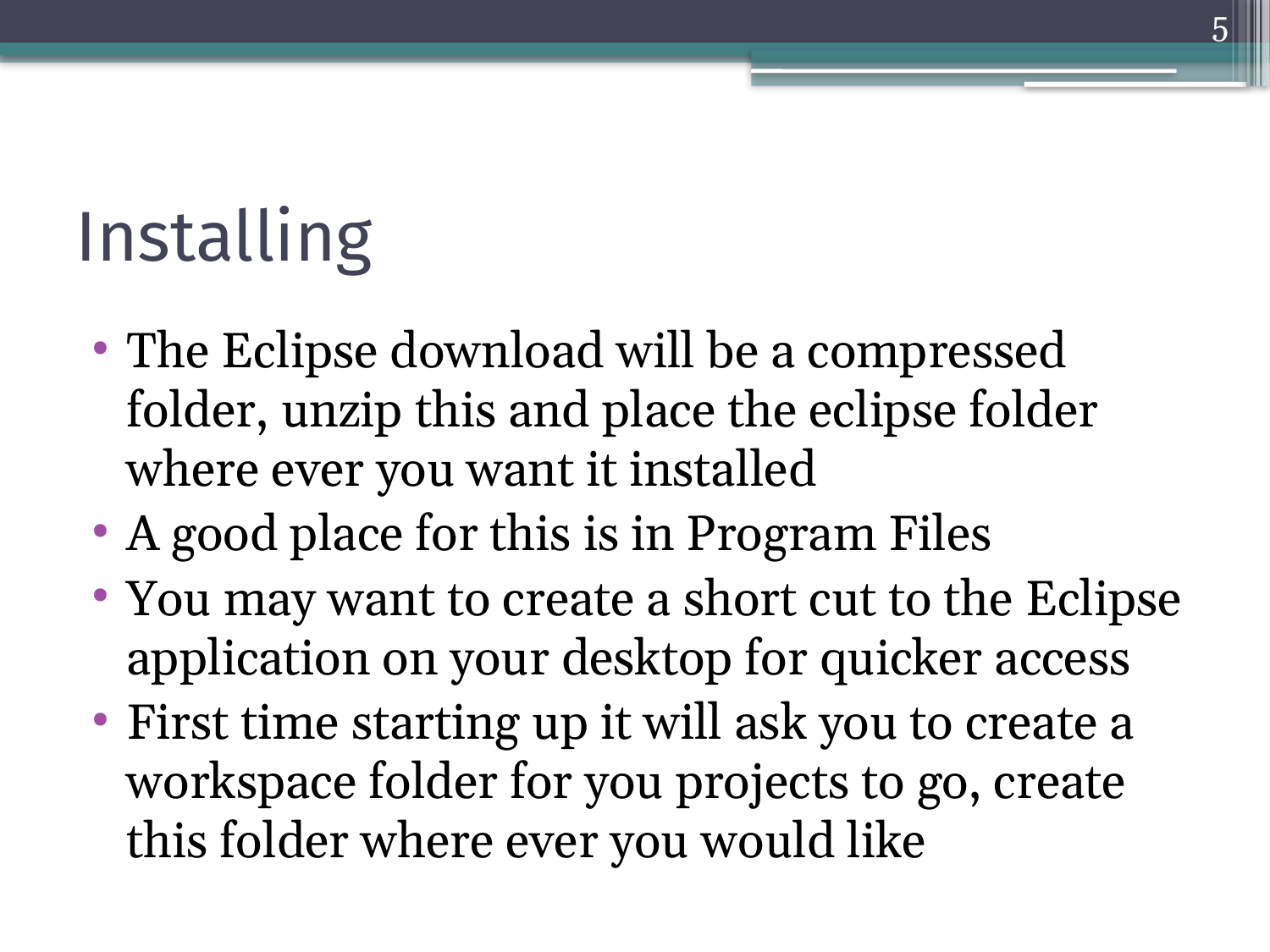

5
# Installing
The Eclipse download will be a compressed folder, unzip this and place the eclipse folder where ever you want it installed
A good place for this is in Program Files
You may want to create a short cut to the Eclipse application on your desktop for quicker access
First time starting up it will ask you to create a workspace folder for you projects to go, create this folder where ever you would like